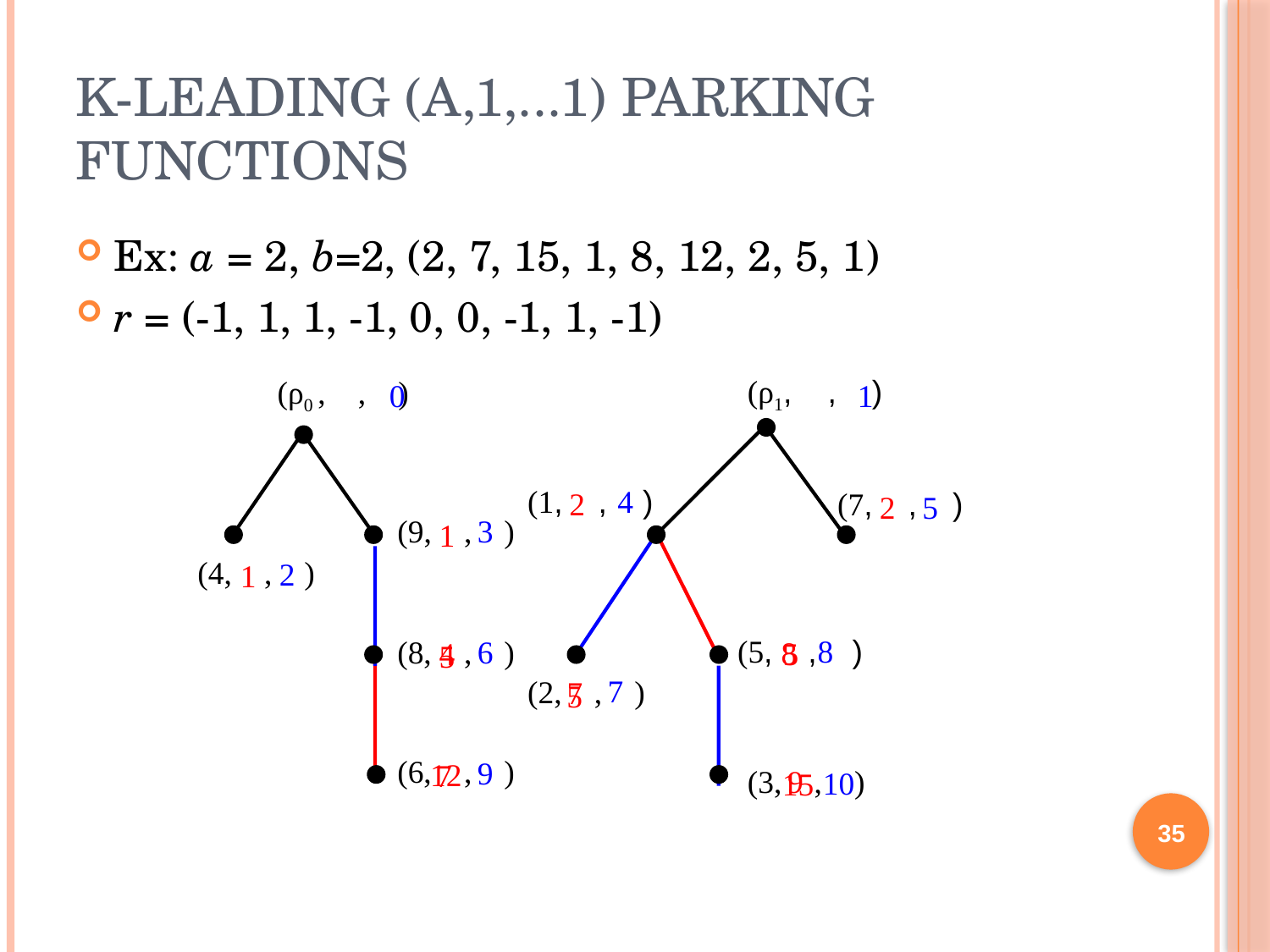

# K-leading (a,1,...1) Parking Functions
Ex: a = 2, b=2, (2, 7, 15, 1, 8, 12, 2, 5, 1)
r = (-1, 1, 1, -1, 0, 0, -1, 1, -1)

(ρ1,    ,    )

(ρ0 ,    ,    )
0
1

(1,    ,    )

4
2
(7,    ,    )

2
5
(9,    ,    )
3
1

(4,    ,    )

2
1
(5,    ,    )

8
(8,    ,    )
6
8
4
5
5

7

(2,    ,    )
7
5
(6,    ,    )
9
12
7
(3,    ,    )
9
10
15

35